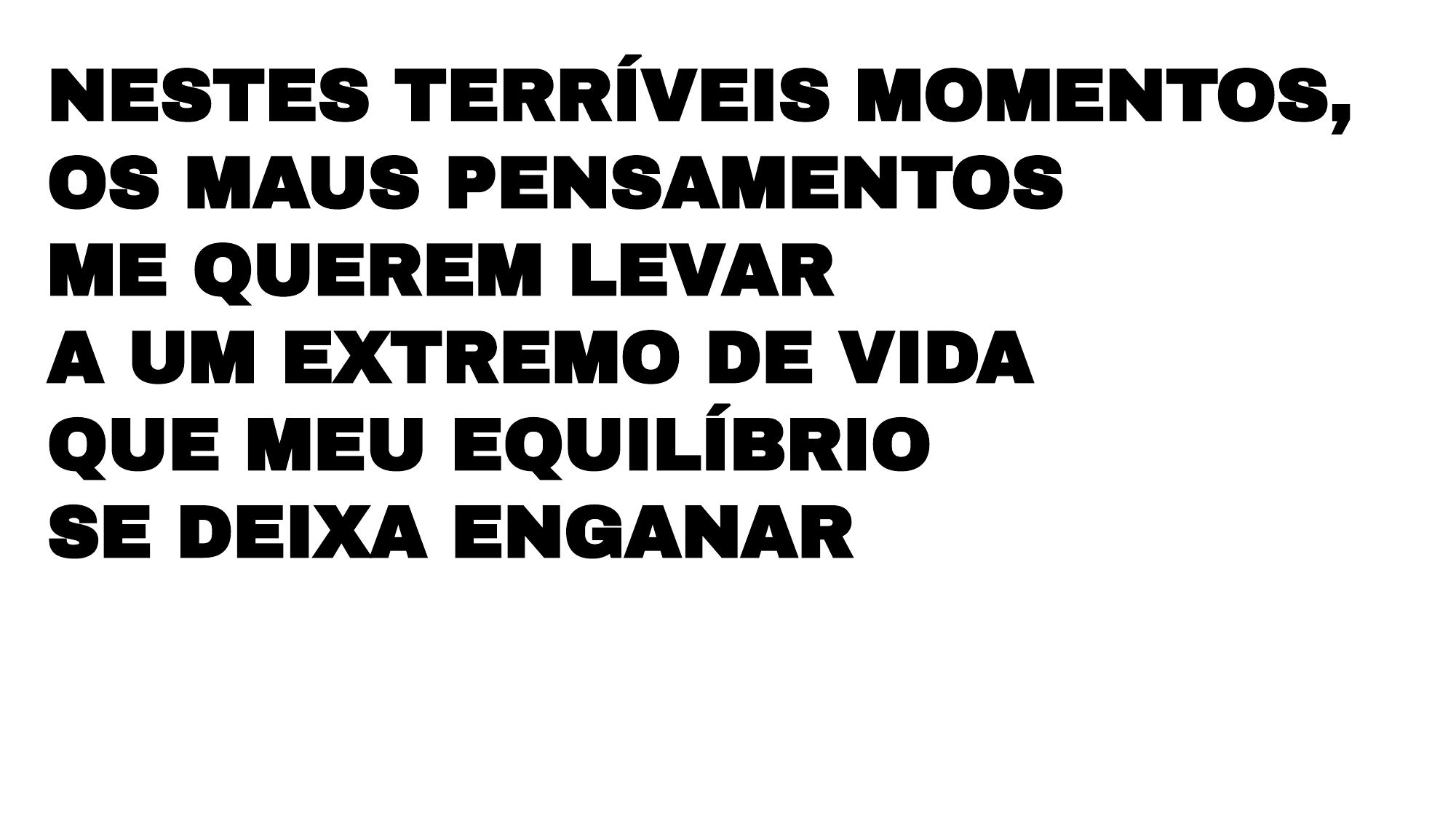

NESTES TERRÍVEIS MOMENTOS,
OS MAUS PENSAMENTOS
ME QUEREM LEVAR
A UM EXTREMO DE VIDA
QUE MEU EQUILÍBRIO
SE DEIXA ENGANAR